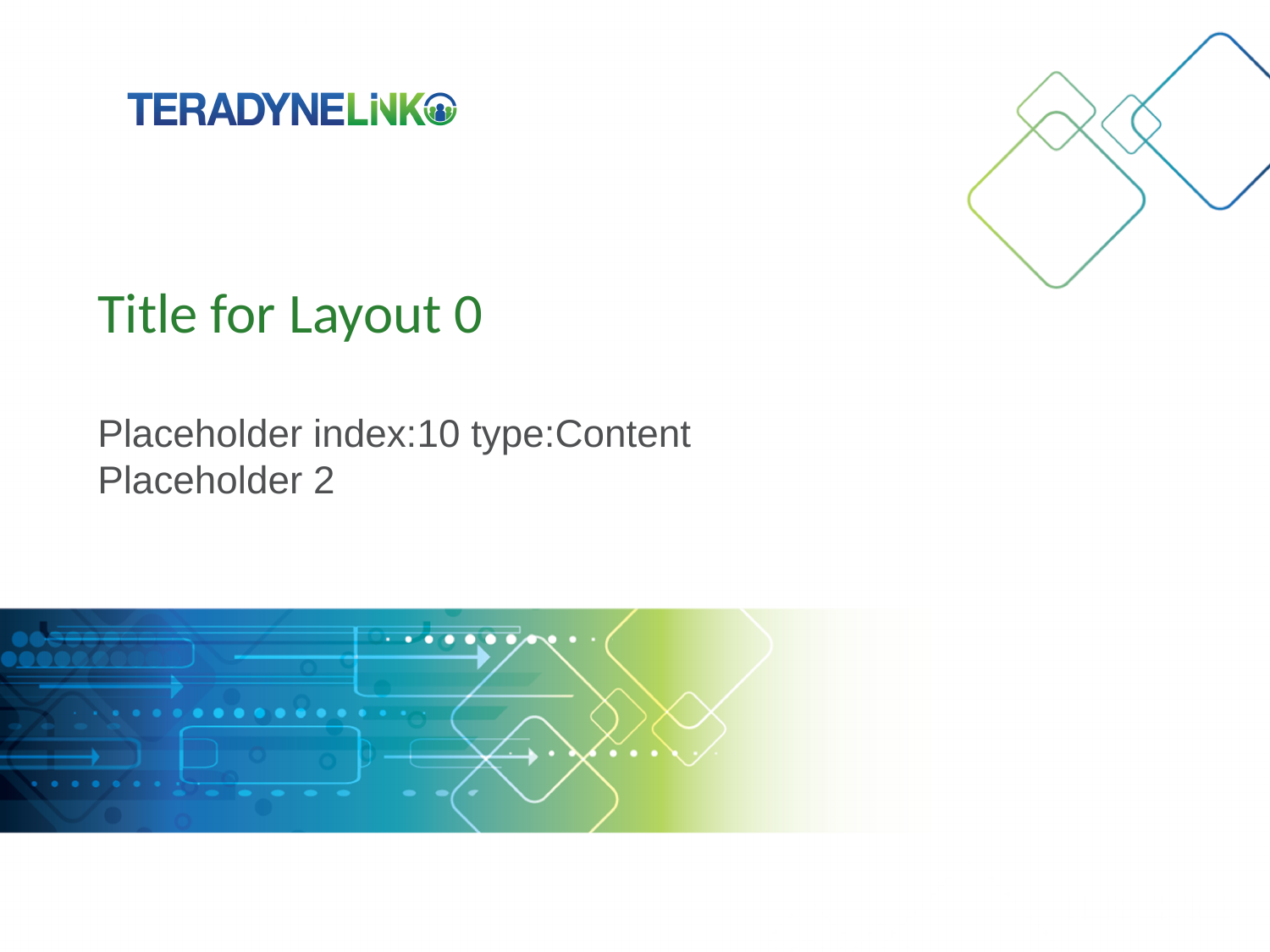

# Title for Layout 0
Placeholder index:10 type:Content Placeholder 2